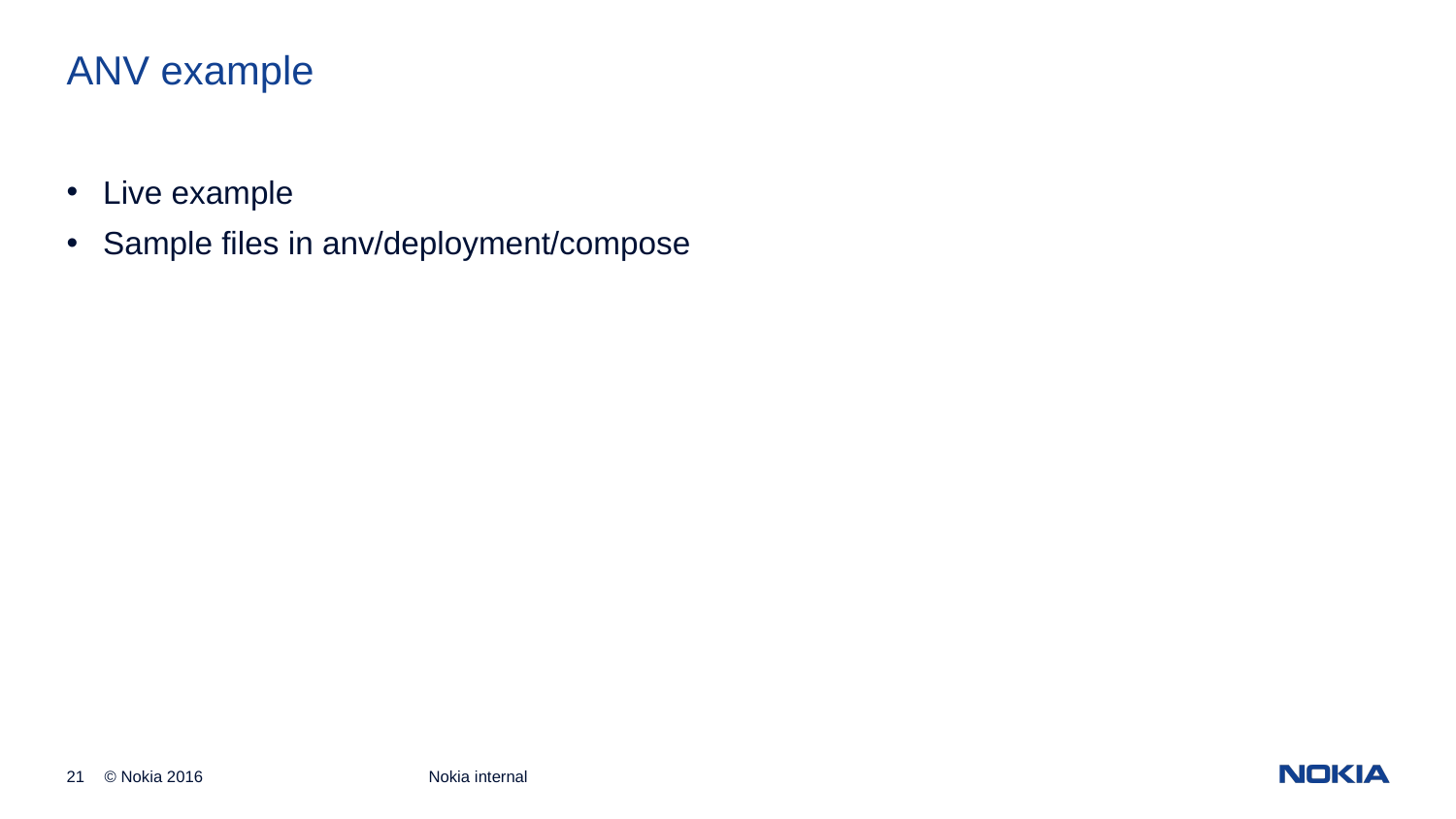

# ANV example
Live example
Sample files in anv/deployment/compose
Nokia internal